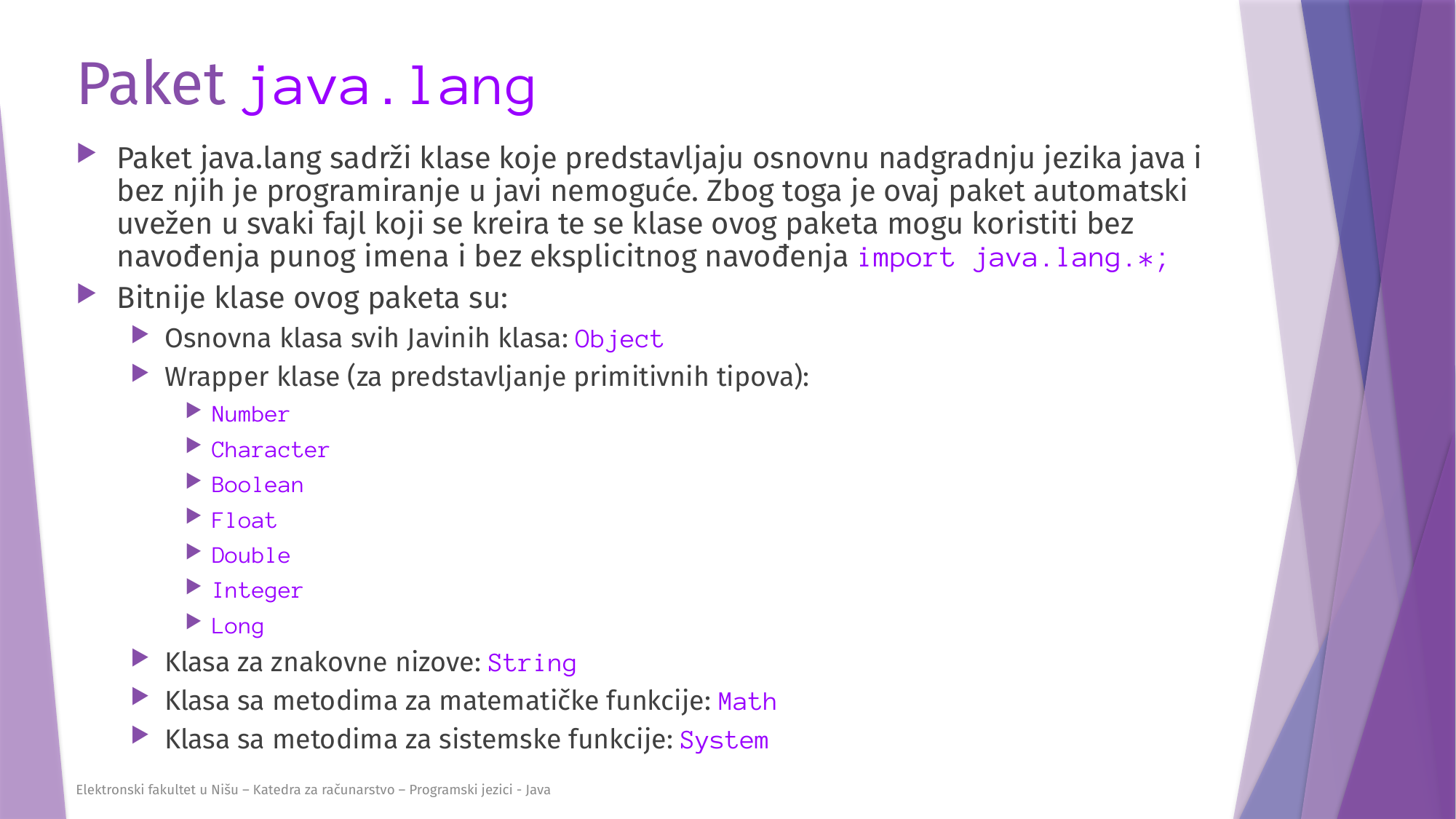

# Paket java.lang
Paket java.lang sadrži klase koje predstavljaju osnovnu nadgradnju jezika java i bez njih je programiranje u javi nemoguće. Zbog toga je ovaj paket automatski uvežen u svaki fajl koji se kreira te se klase ovog paketa mogu koristiti bez navođenja punog imena i bez eksplicitnog navođenja import java.lang.*;
Bitnije klase ovog paketa su:
Osnovna klasa svih Javinih klasa: Object
Wrapper klase (za predstavljanje primitivnih tipova):
Number
Character
Boolean
Float
Double
Integer
Long
Klasa za znakovne nizove: String
Klasa sa metodima za matematičke funkcije: Math
Klasa sa metodima za sistemske funkcije: System
Elektronski fakultet u Nišu – Katedra za računarstvo – Programski jezici - Java